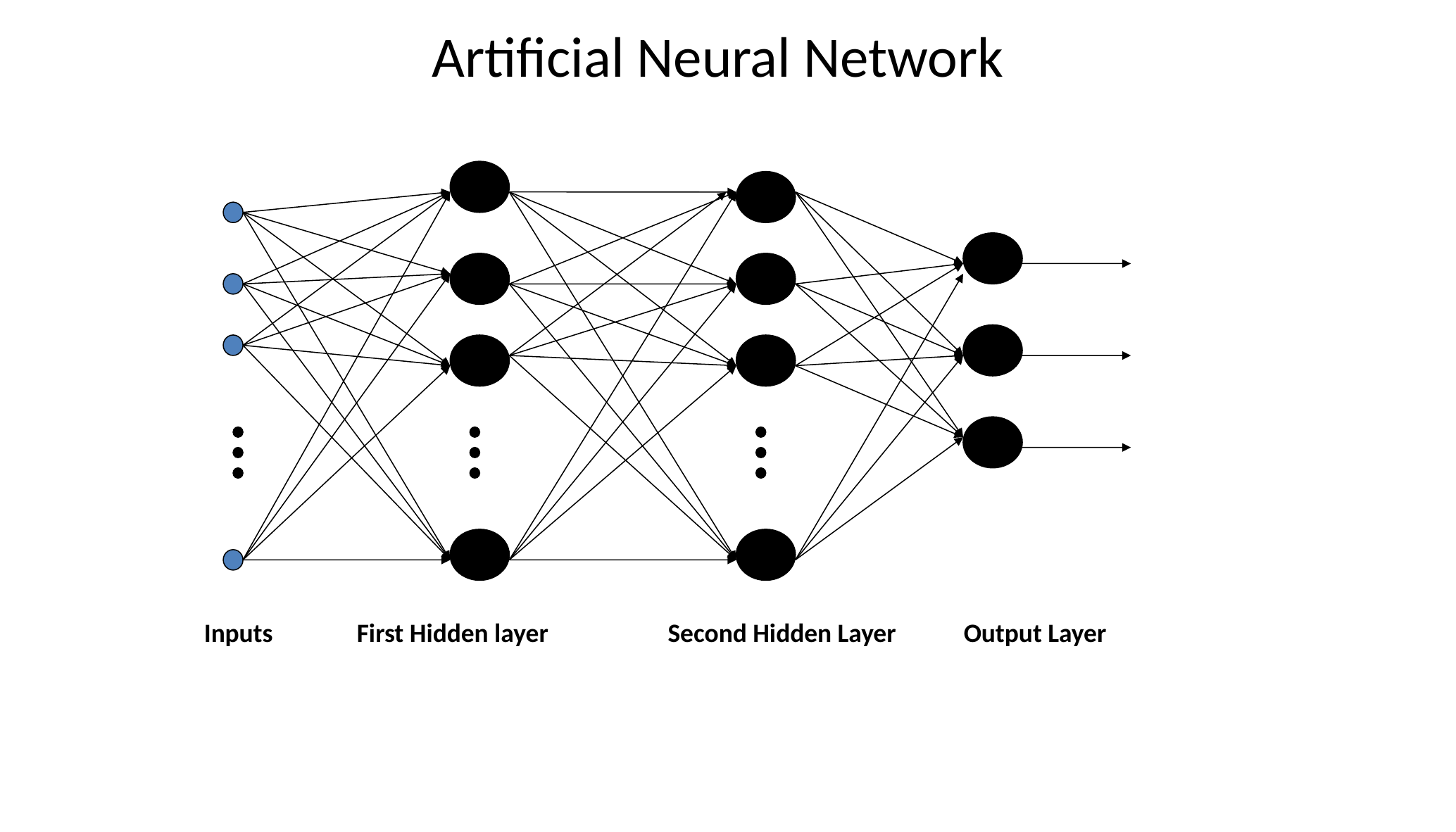

# Artificial Neural Network

Inputs
First Hidden layer
Second Hidden Layer
Output Layer